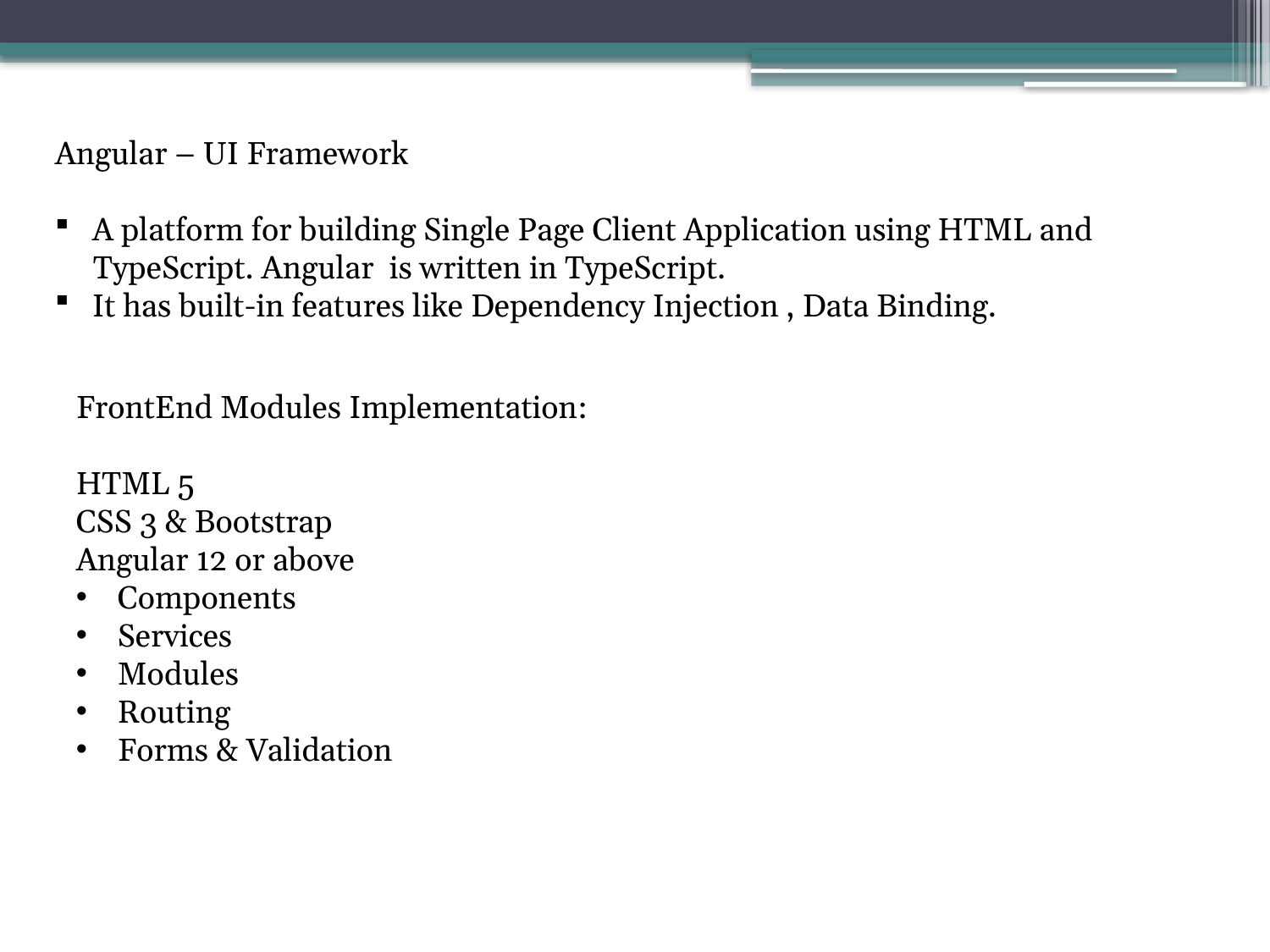

Angular – UI Framework

   A platform for building Single Page Client Application using HTML and
     TypeScript. Angular  is written in TypeScript.
   It has built-in features like Dependency Injection , Data Binding.
FrontEnd Modules Implementation:

HTML 5
CSS 3 & Bootstrap
Angular 12 or above
    Components
    Services
    Modules
    Routing
    Forms & Validation